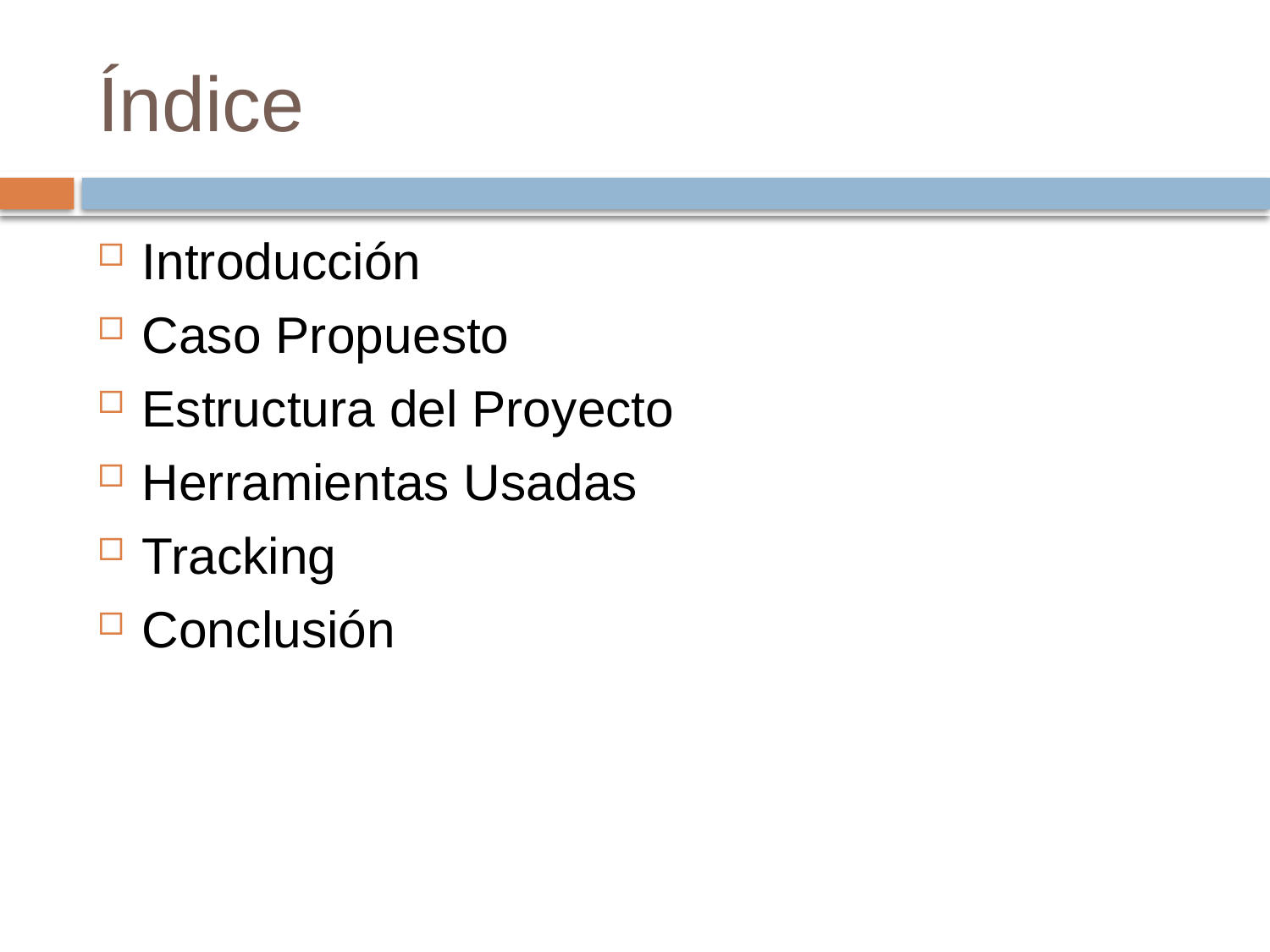

# Índice
Introducción
Caso Propuesto
Estructura del Proyecto
Herramientas Usadas
Tracking
Conclusión